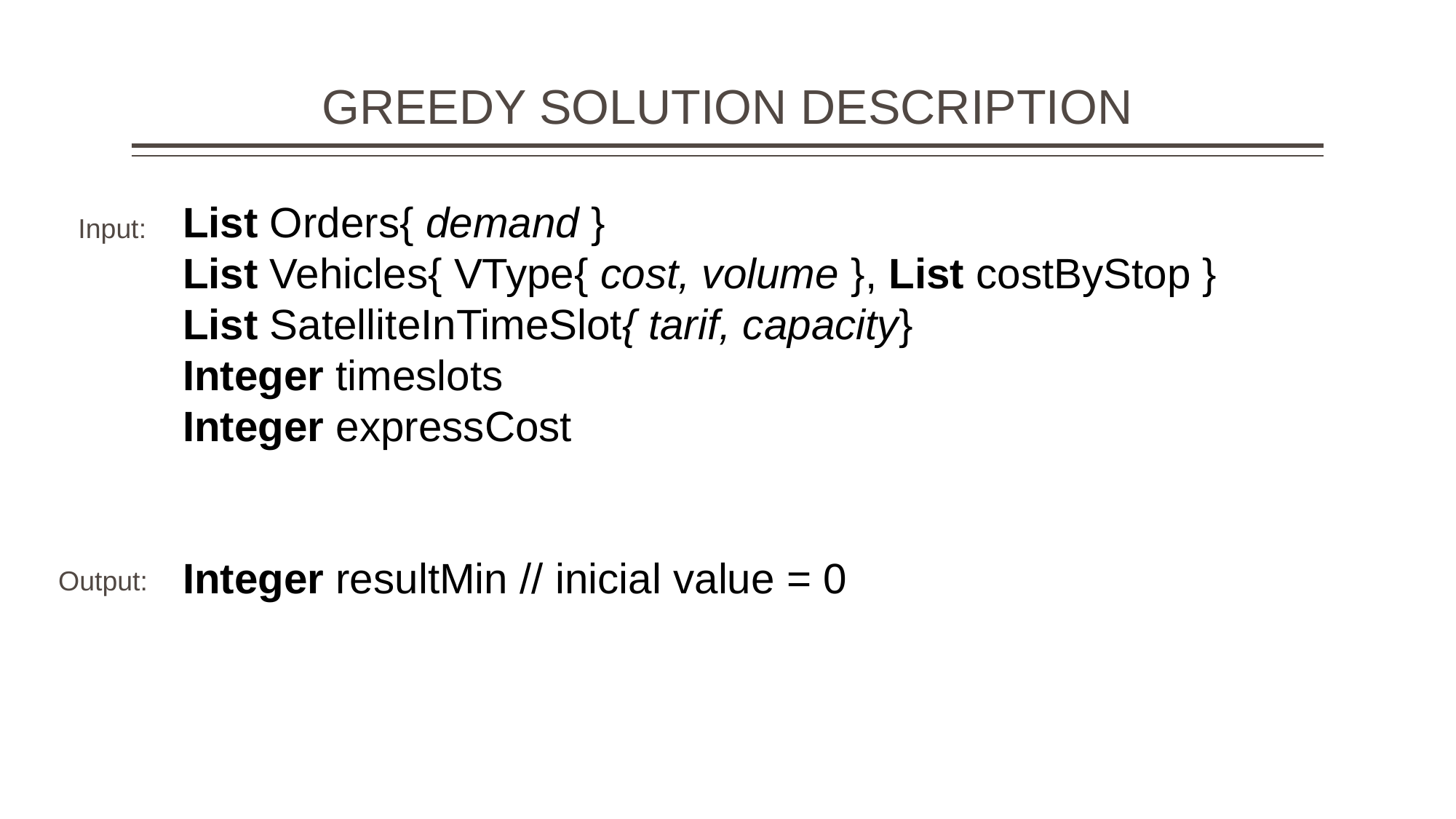

# GREEDY SOLUTION DESCRIPTION
List Orders{ demand }
List Vehicles{ VType{ cost, volume }, List costByStop }
List SatelliteInTimeSlot{ tarif, capacity}
Integer timeslots
Integer expressCost

Integer resultMin // inicial value = 0

Input:
Output: